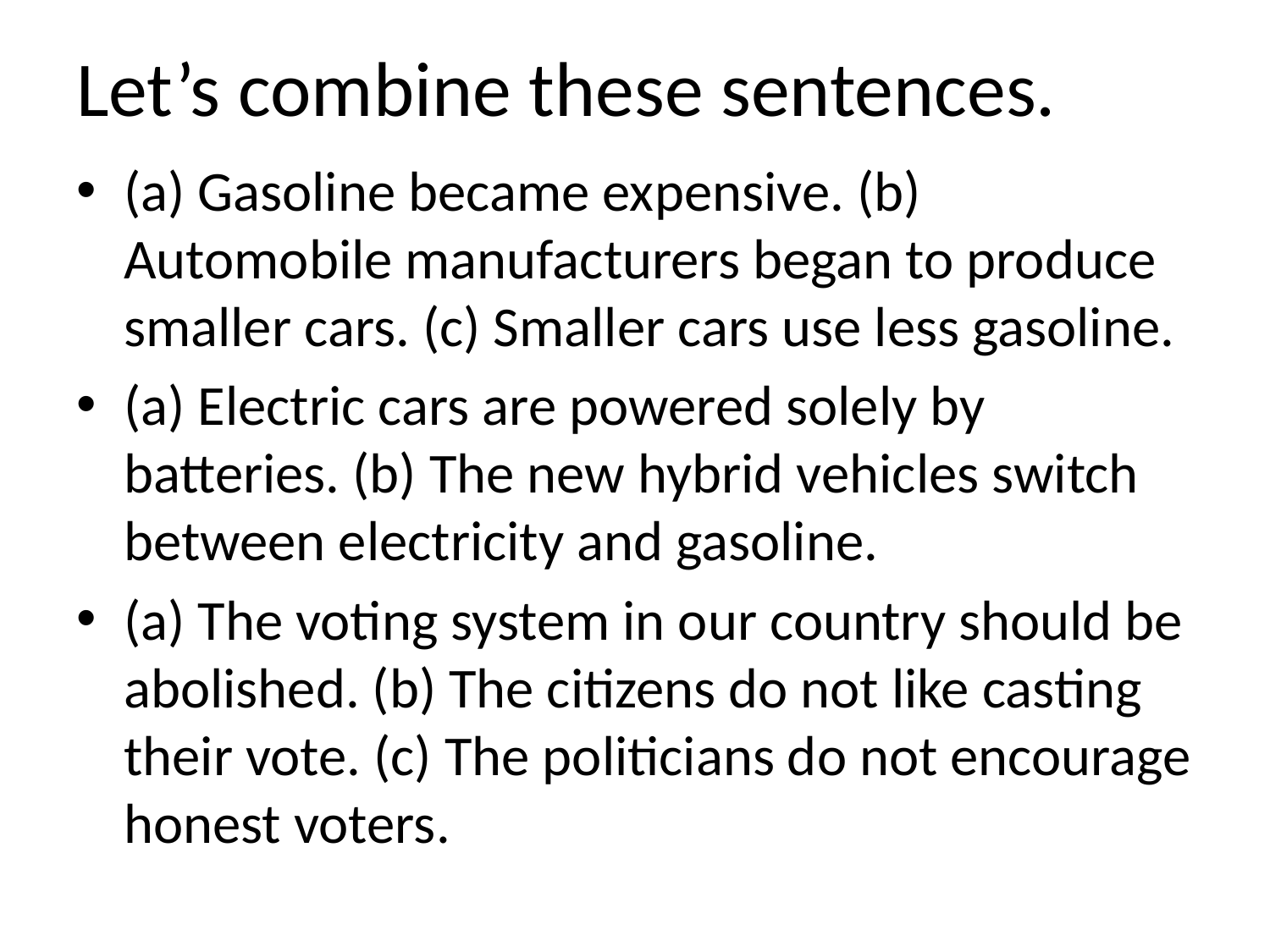

# Let’s combine these sentences.
(a) Gasoline became expensive. (b) Automobile manufacturers began to produce smaller cars. (c) Smaller cars use less gasoline.
(a) Electric cars are powered solely by batteries. (b) The new hybrid vehicles switch between electricity and gasoline.
(a) The voting system in our country should be abolished. (b) The citizens do not like casting their vote. (c) The politicians do not encourage honest voters.